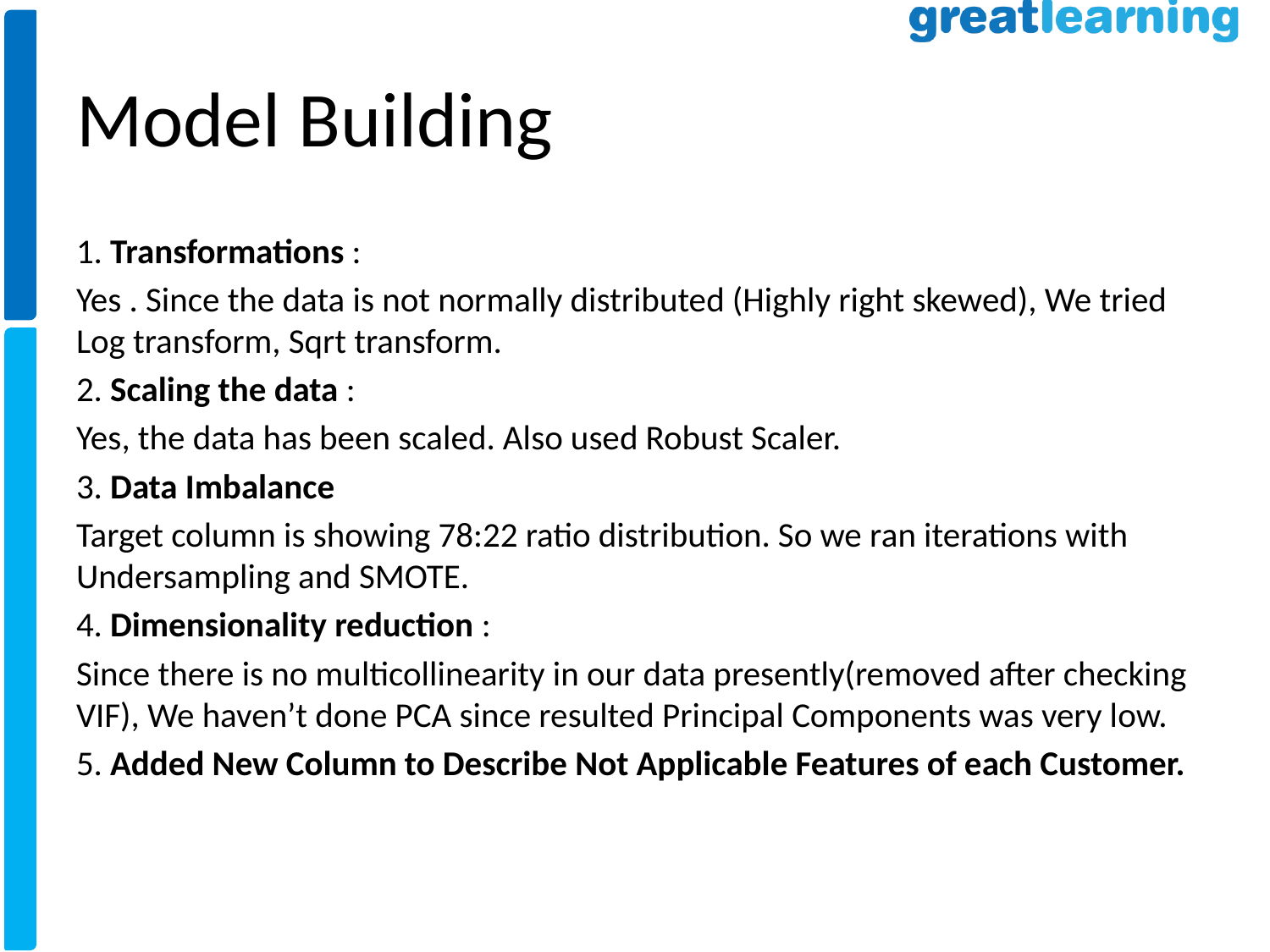

# Model Building
1. Transformations :
Yes . Since the data is not normally distributed (Highly right skewed), We tried Log transform, Sqrt transform.
2. Scaling the data :
Yes, the data has been scaled. Also used Robust Scaler.
3. Data Imbalance
Target column is showing 78:22 ratio distribution. So we ran iterations with Undersampling and SMOTE.
4. Dimensionality reduction :
Since there is no multicollinearity in our data presently(removed after checking VIF), We haven’t done PCA since resulted Principal Components was very low.
5. Added New Column to Describe Not Applicable Features of each Customer.